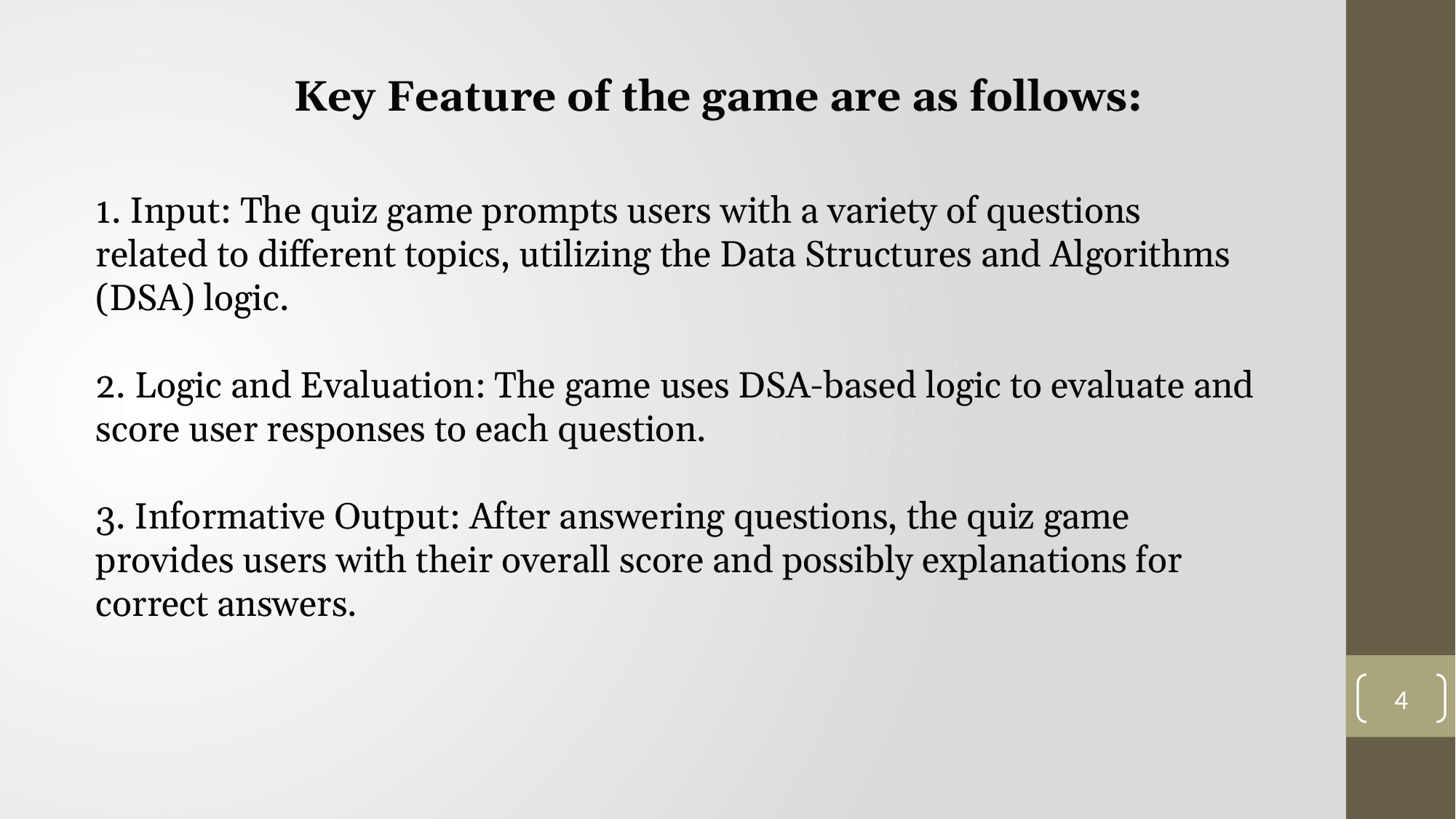

Key Feature of the game are as follows:
1. Input: The quiz game prompts users with a variety of questions related to different topics, utilizing the Data Structures and Algorithms (DSA) logic.

2. Logic and Evaluation: The game uses DSA-based logic to evaluate and score user responses to each question.

3. Informative Output: After answering questions, the quiz game provides users with their overall score and possibly explanations for correct answers.
4